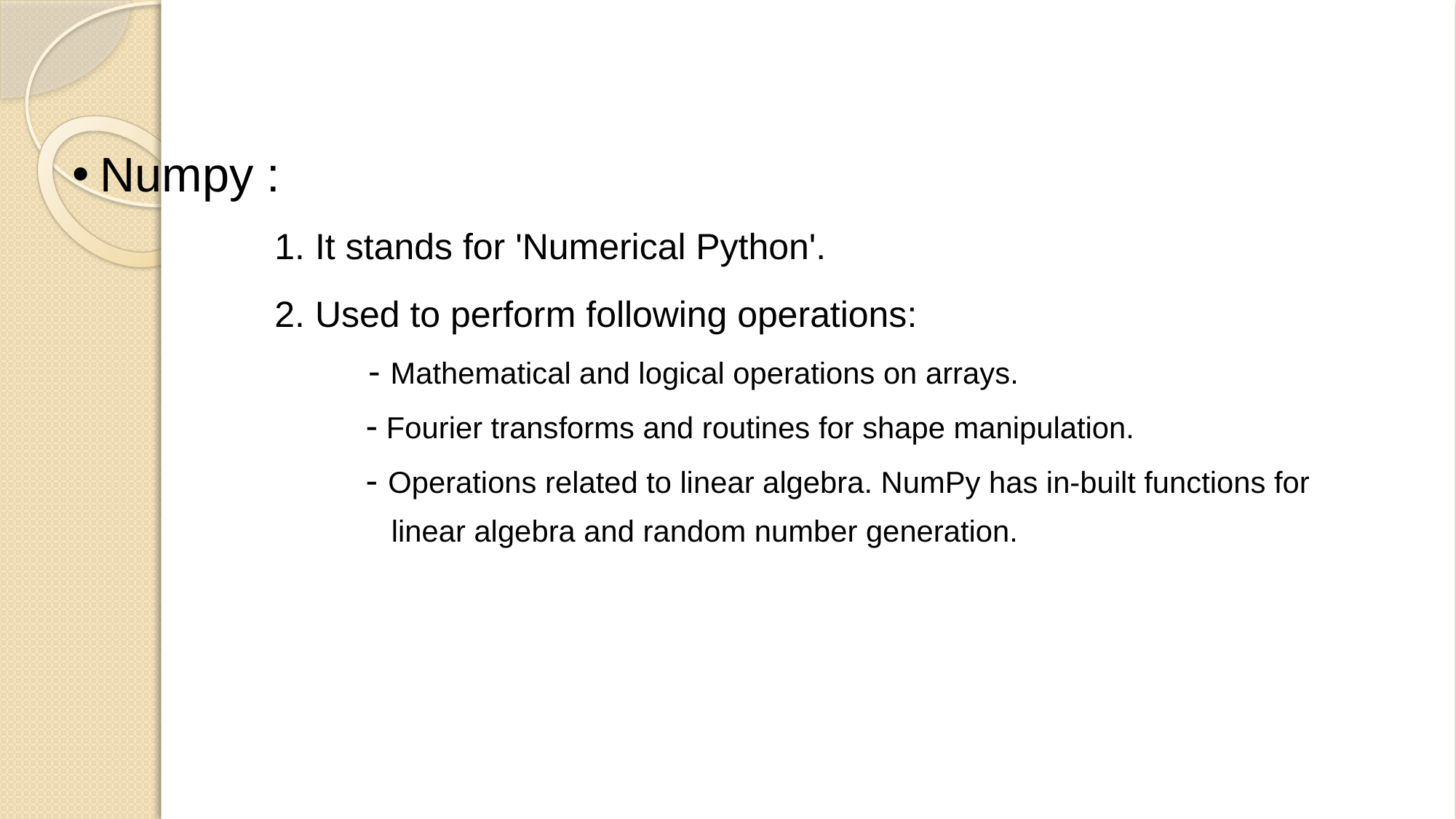

# Numpy :
               1. It stands for 'Numerical Python'.
               2. Used to perform following operations:
                             - Mathematical and logical operations on arrays.
                                   - Fourier transforms and routines for shape manipulation.
                                   - Operations related to linear algebra. NumPy has in-built functions for
		            linear algebra and random number generation.